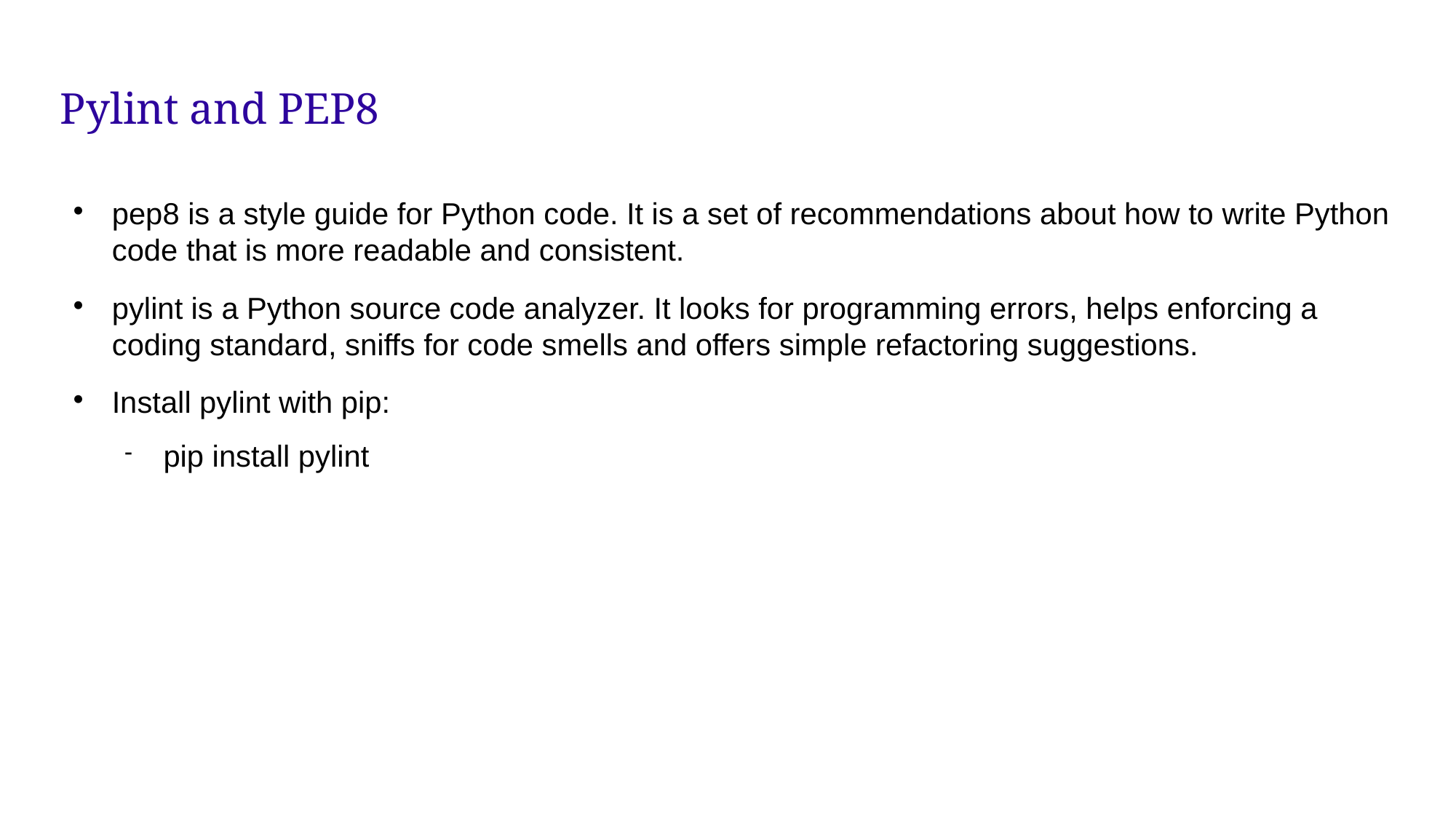

# Pylint and PEP8
pep8 is a style guide for Python code. It is a set of recommendations about how to write Python code that is more readable and consistent.
pylint is a Python source code analyzer. It looks for programming errors, helps enforcing a coding standard, sniffs for code smells and offers simple refactoring suggestions.
Install pylint with pip:
pip install pylint